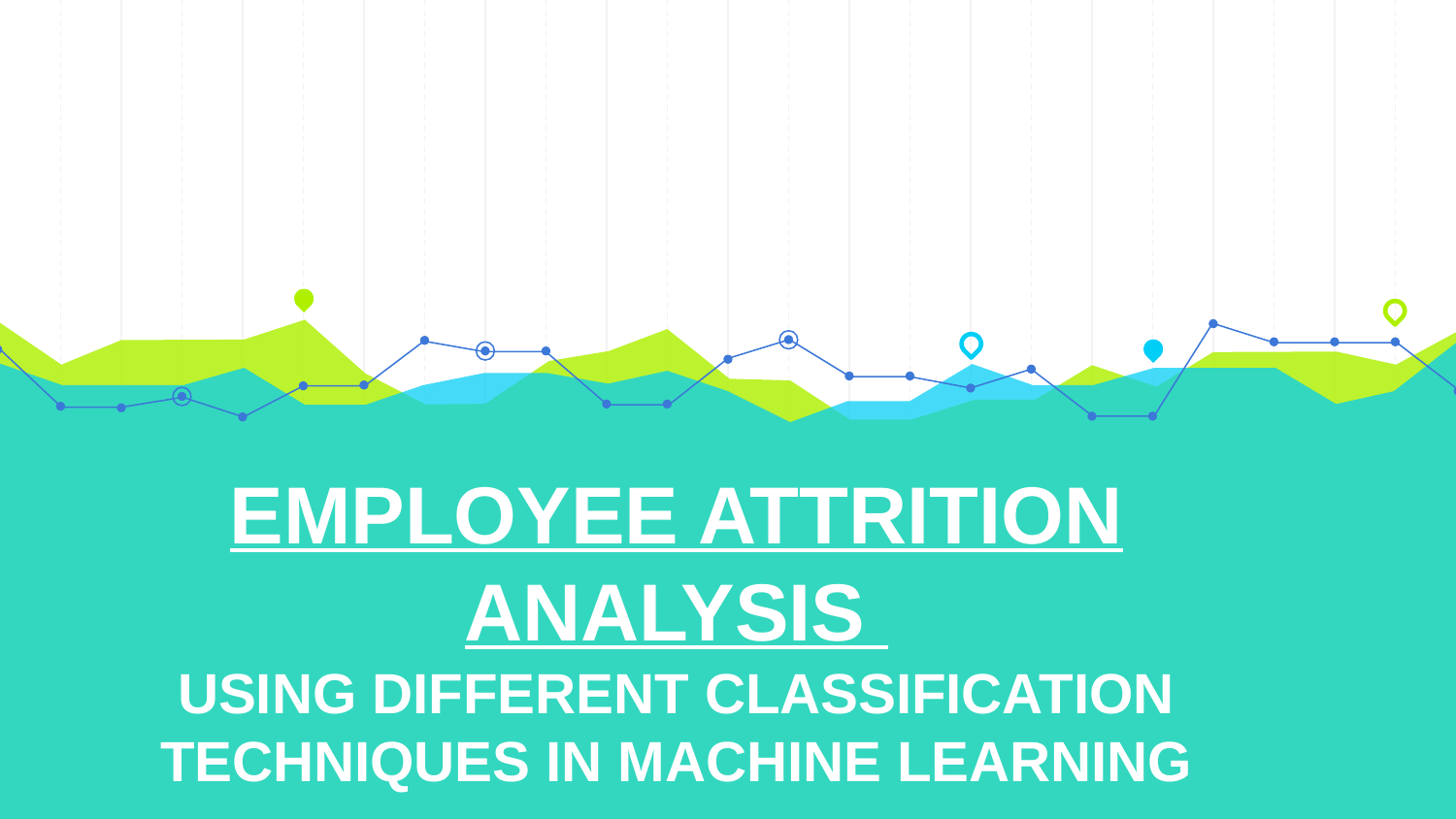

# EMPLOYEE ATTRITION ANALYSIS USING DIFFERENT CLASSIFICATION TECHNIQUES IN MACHINE LEARNING